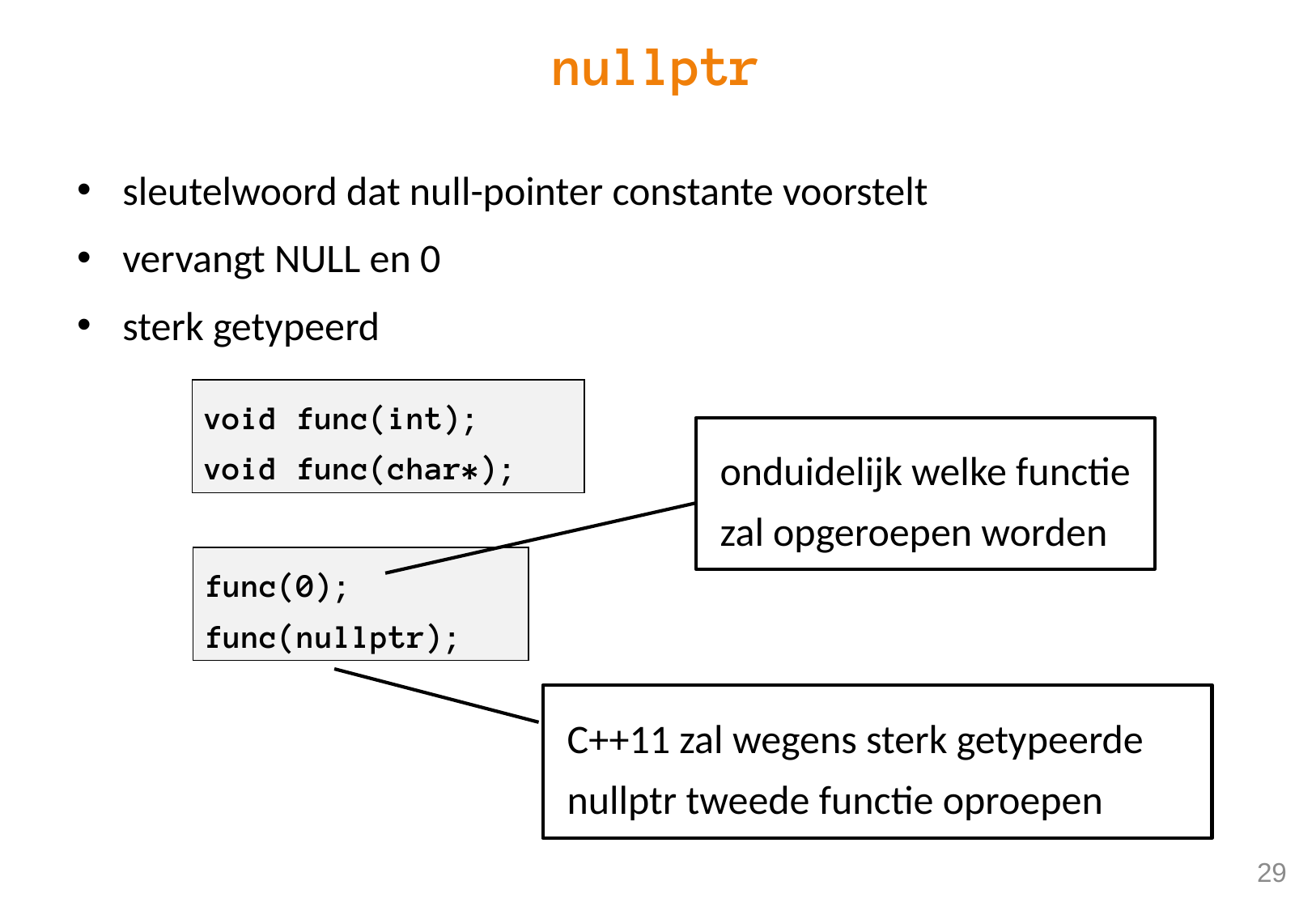

nullptr
sleutelwoord dat null-pointer constante voorstelt
vervangt NULL en 0
sterk getypeerd
void func(int);
void func(char*);
onduidelijk welke functie zal opgeroepen worden
func(0);
func(nullptr);
C++11 zal wegens sterk getypeerde nullptr tweede functie oproepen
29